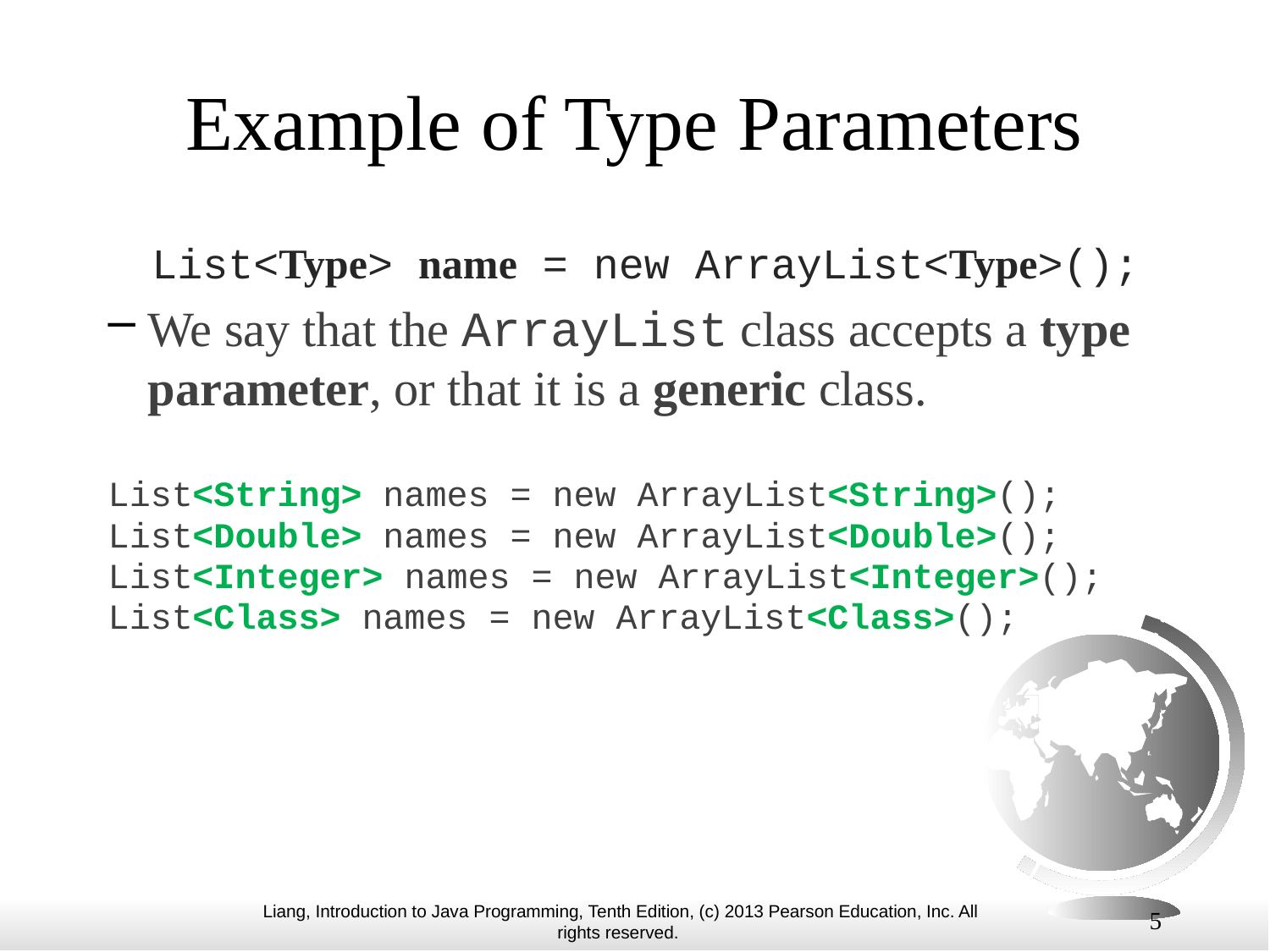

# Example of Type Parameters
List<Type> name = new ArrayList<Type>();
We say that the ArrayList class accepts a type parameter, or that it is a generic class.

List<String> names = new ArrayList<String>();
List<Double> names = new ArrayList<Double>();
List<Integer> names = new ArrayList<Integer>();
List<Class> names = new ArrayList<Class>();

5